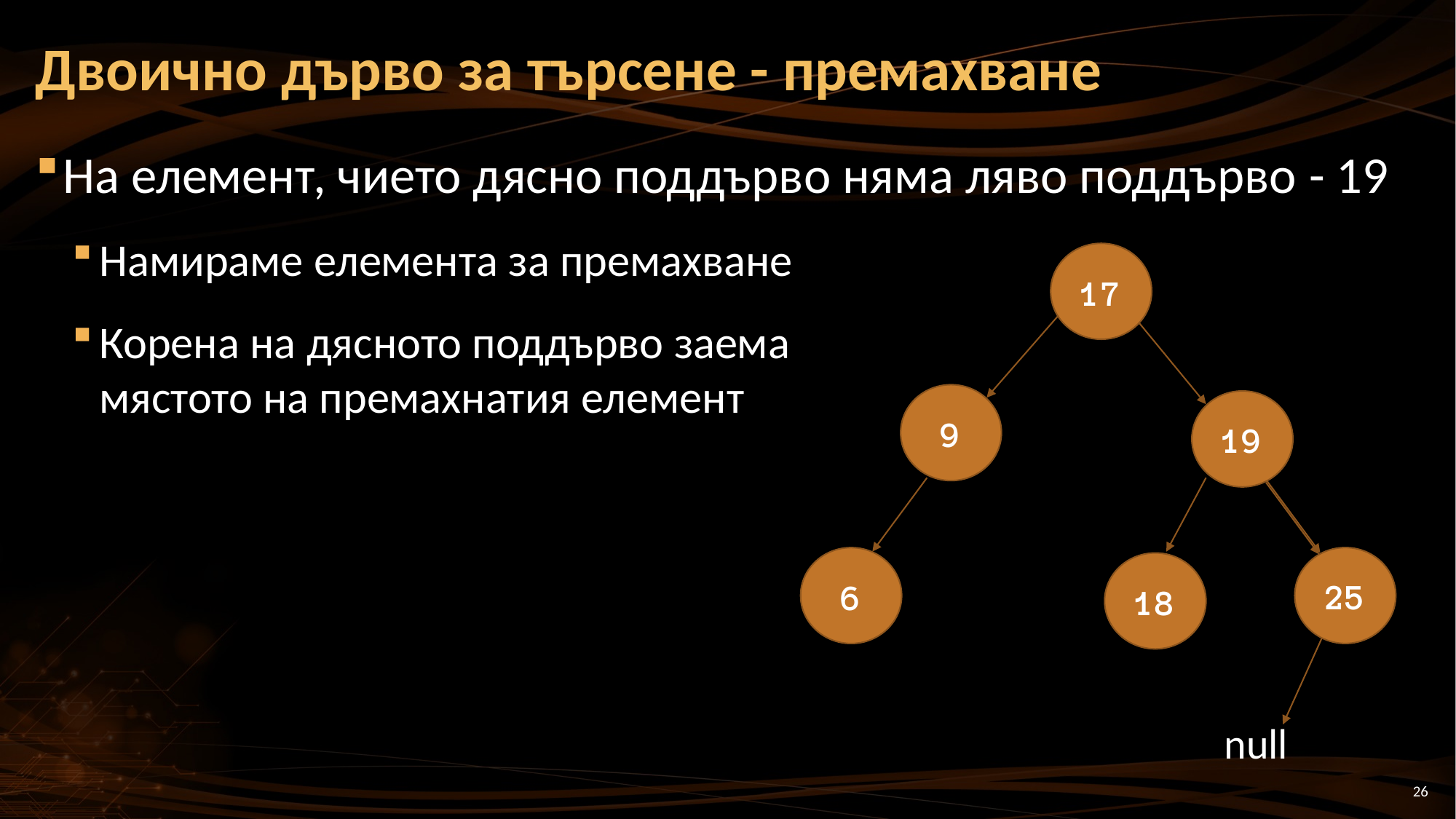

Двоично дърво за търсене - премахване
На елемент, чието дясно поддърво няма ляво поддърво - 19
Намираме елемента за премахване
Корена на дясното поддърво заема
мястото на премахнатия елемент

17
9
19
25
6
18
null
26